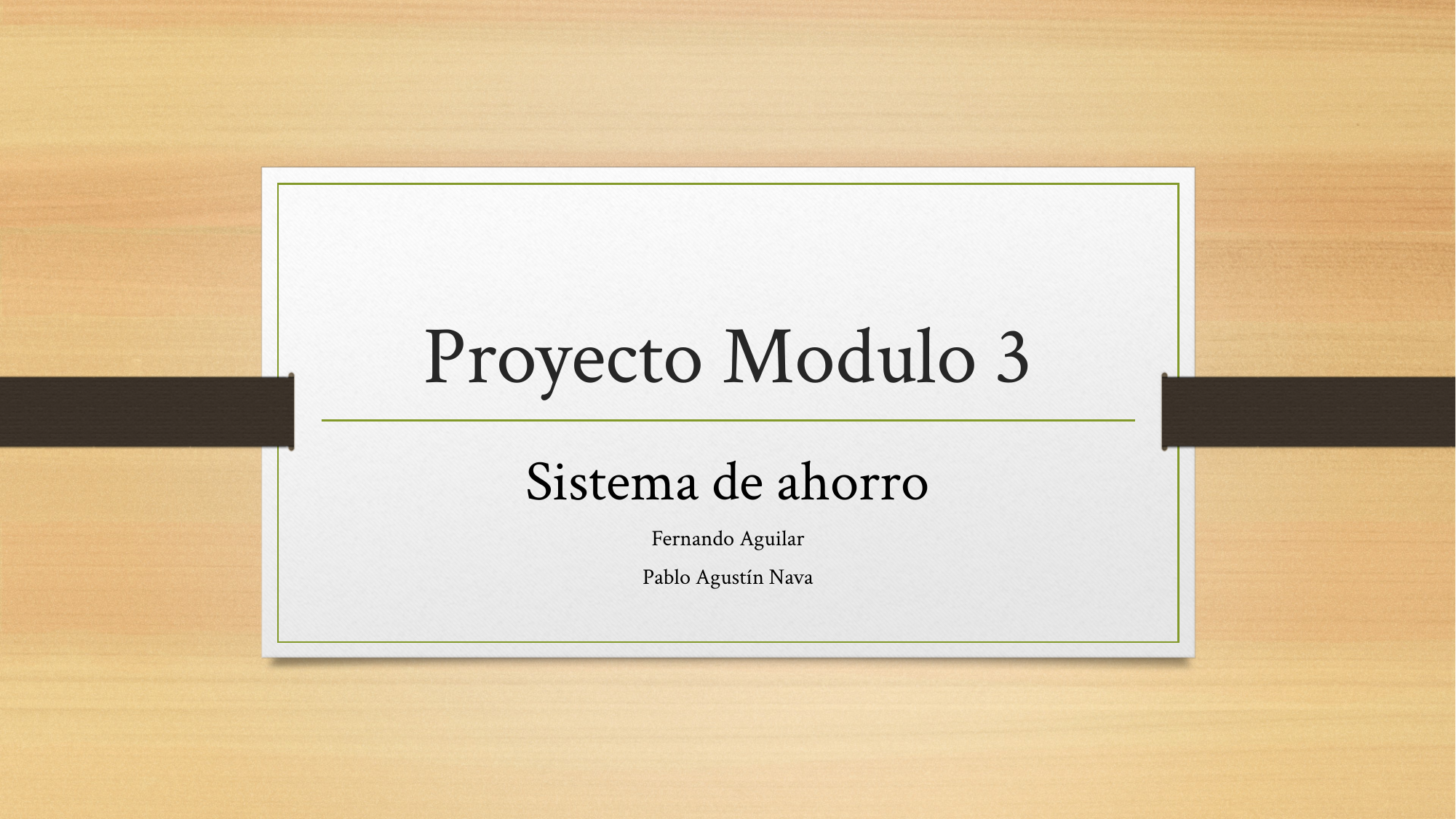

# Proyecto Modulo 3
Sistema de ahorro
Fernando Aguilar
Pablo Agustín Nava